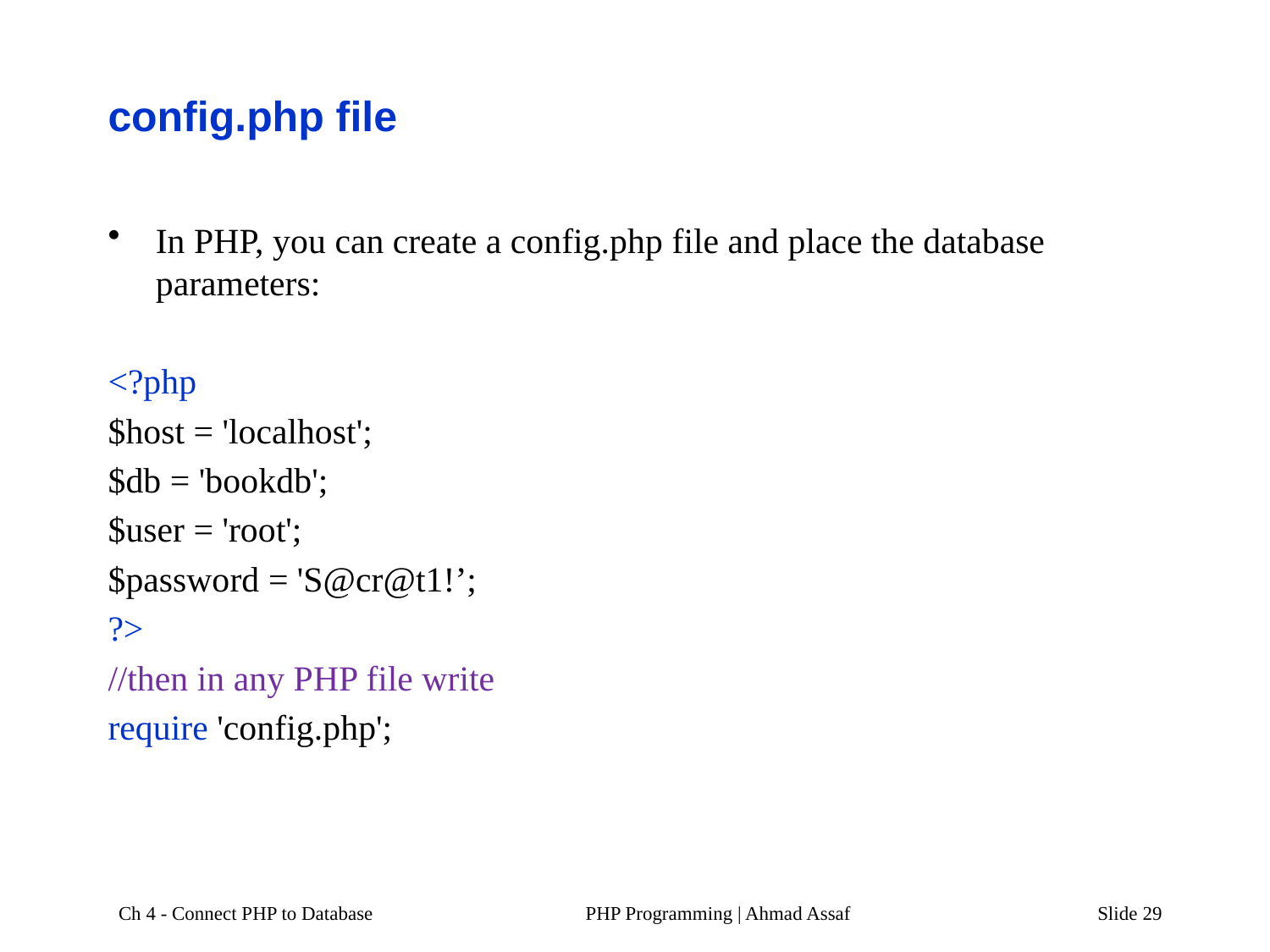

# config.php file
In PHP, you can create a config.php file and place the database parameters:

<?php
$host = 'localhost';
$db = 'bookdb';
$user = 'root';
$password = 'S@cr@t1!’;
?>
//then in any PHP file write
require 'config.php';
Ch 4 - Connect PHP to Database
PHP Programming | Ahmad Assaf

Slide 29